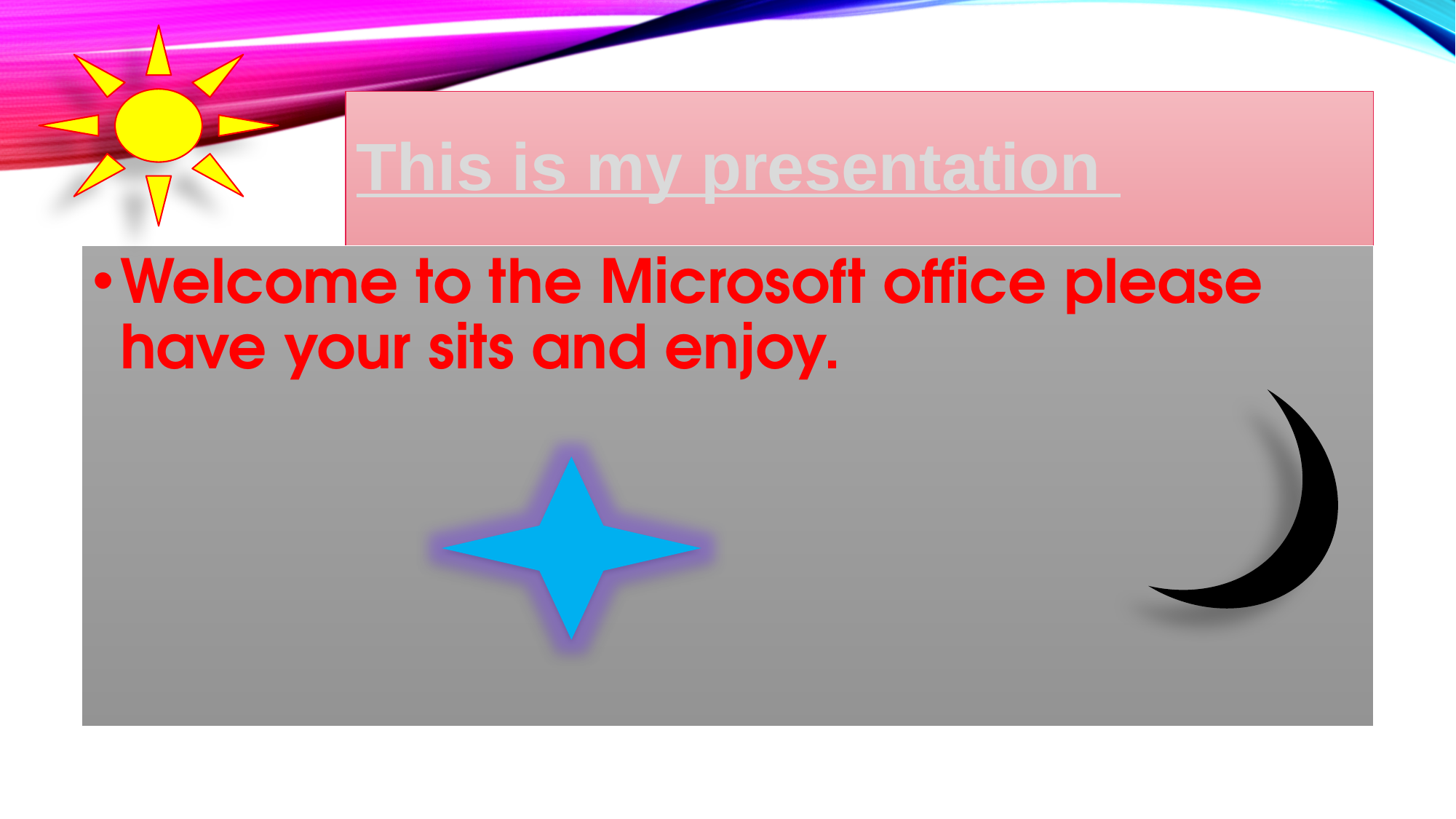

# This is my presentation
Welcome to the Microsoft office please have your sits and enjoy.